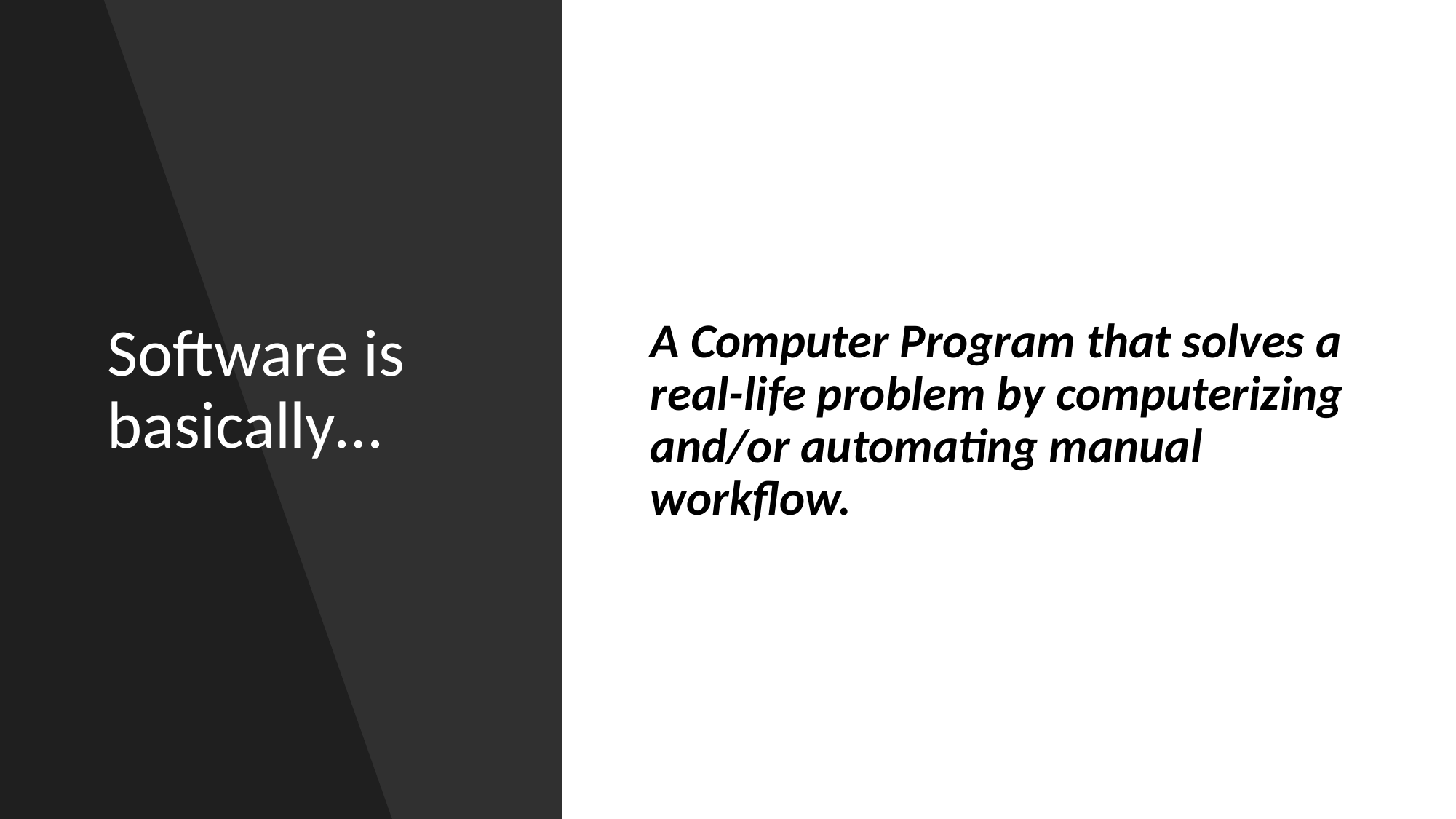

# Software is basically…

A Computer Program that solves a real-life problem by computerizing and/or automating manual workflow.